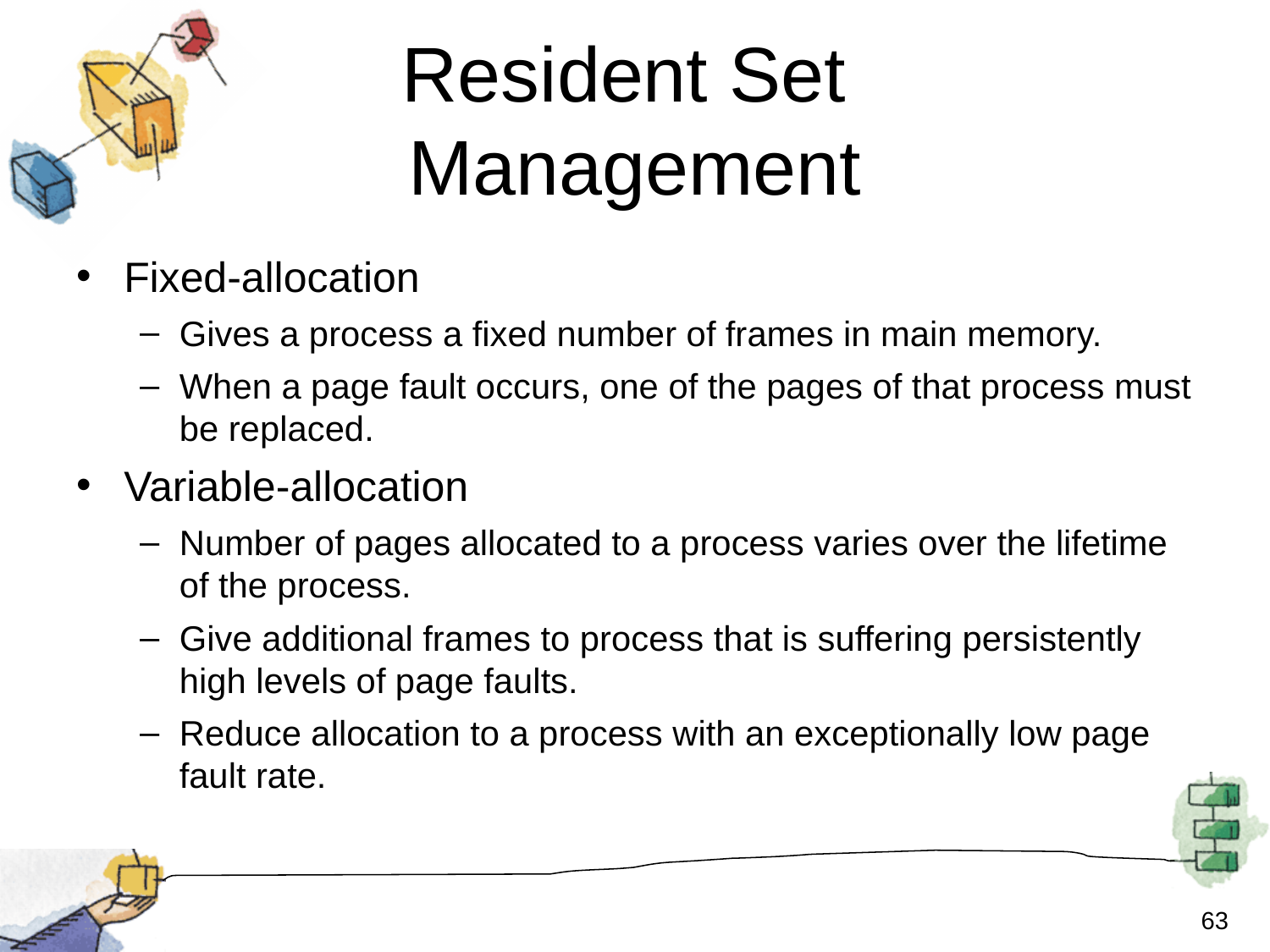

# Resident Set Management
Fixed-allocation
Gives a process a fixed number of frames in main memory.
When a page fault occurs, one of the pages of that process must be replaced.
Variable-allocation
Number of pages allocated to a process varies over the lifetime of the process.
Give additional frames to process that is suffering persistently high levels of page faults.
Reduce allocation to a process with an exceptionally low page fault rate.